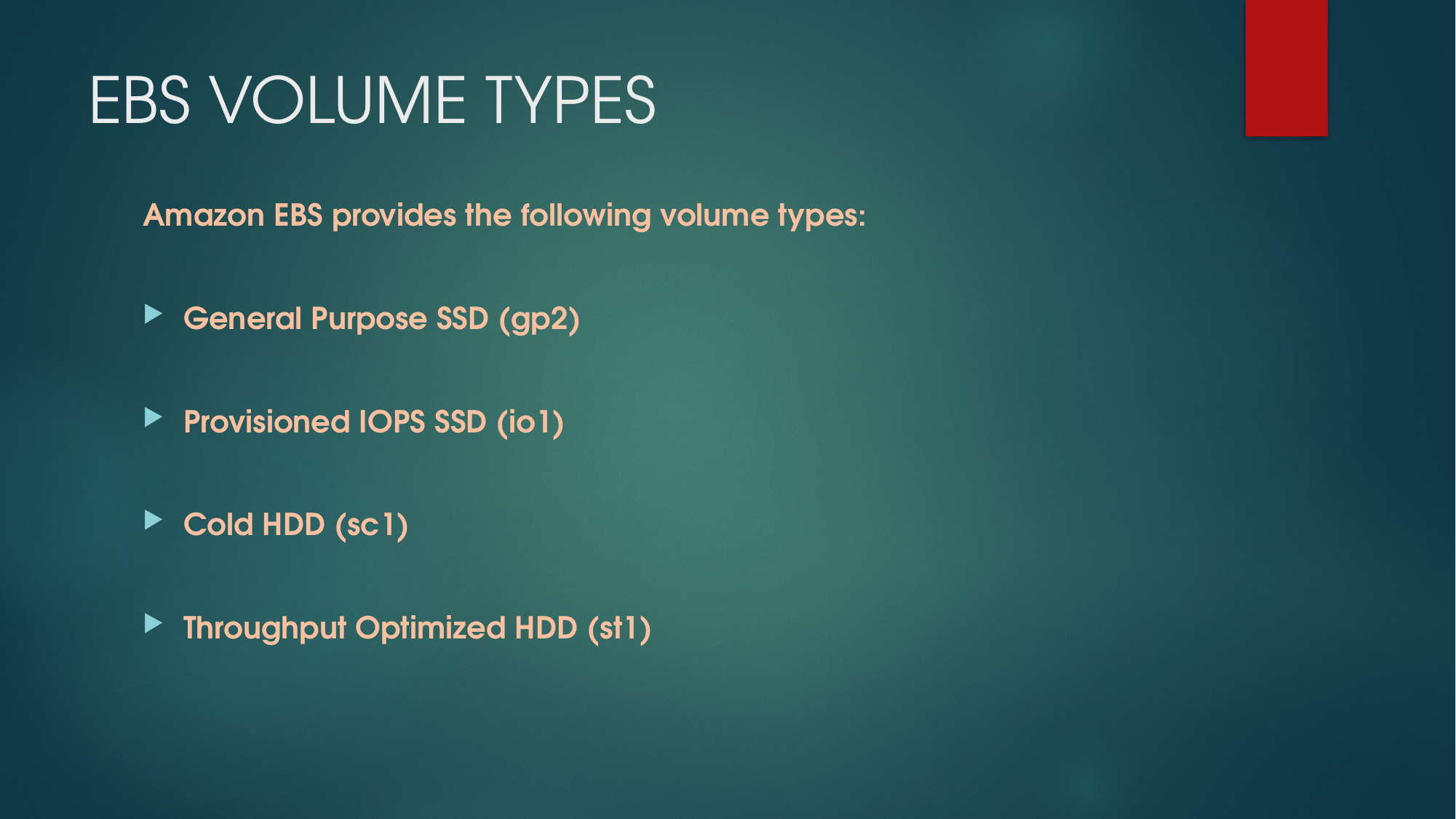

# EBS VOLUME TYPES
Amazon EBS provides the following volume types:

General Purpose SSD (gp2)

Provisioned IOPS SSD (io1)

Cold HDD (sc1)

Throughput Optimized HDD (st1)